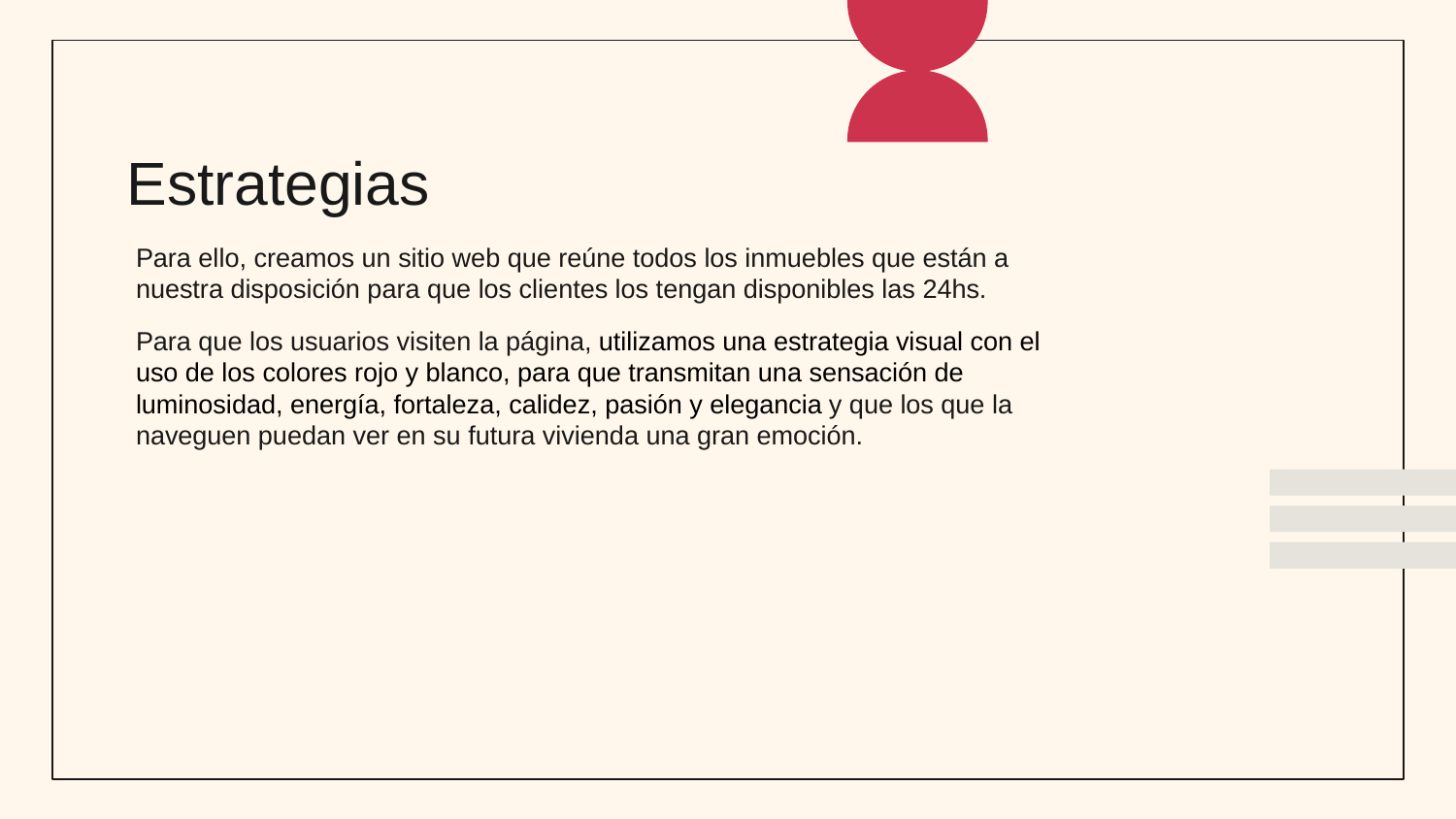

# Estrategias
Para ello, creamos un sitio web que reúne todos los inmuebles que están a nuestra disposición para que los clientes los tengan disponibles las 24hs.
Para que los usuarios visiten la página, utilizamos una estrategia visual con el uso de los colores rojo y blanco, para que transmitan una sensación de luminosidad, energía, fortaleza, calidez, pasión y elegancia y que los que la naveguen puedan ver en su futura vivienda una gran emoción.